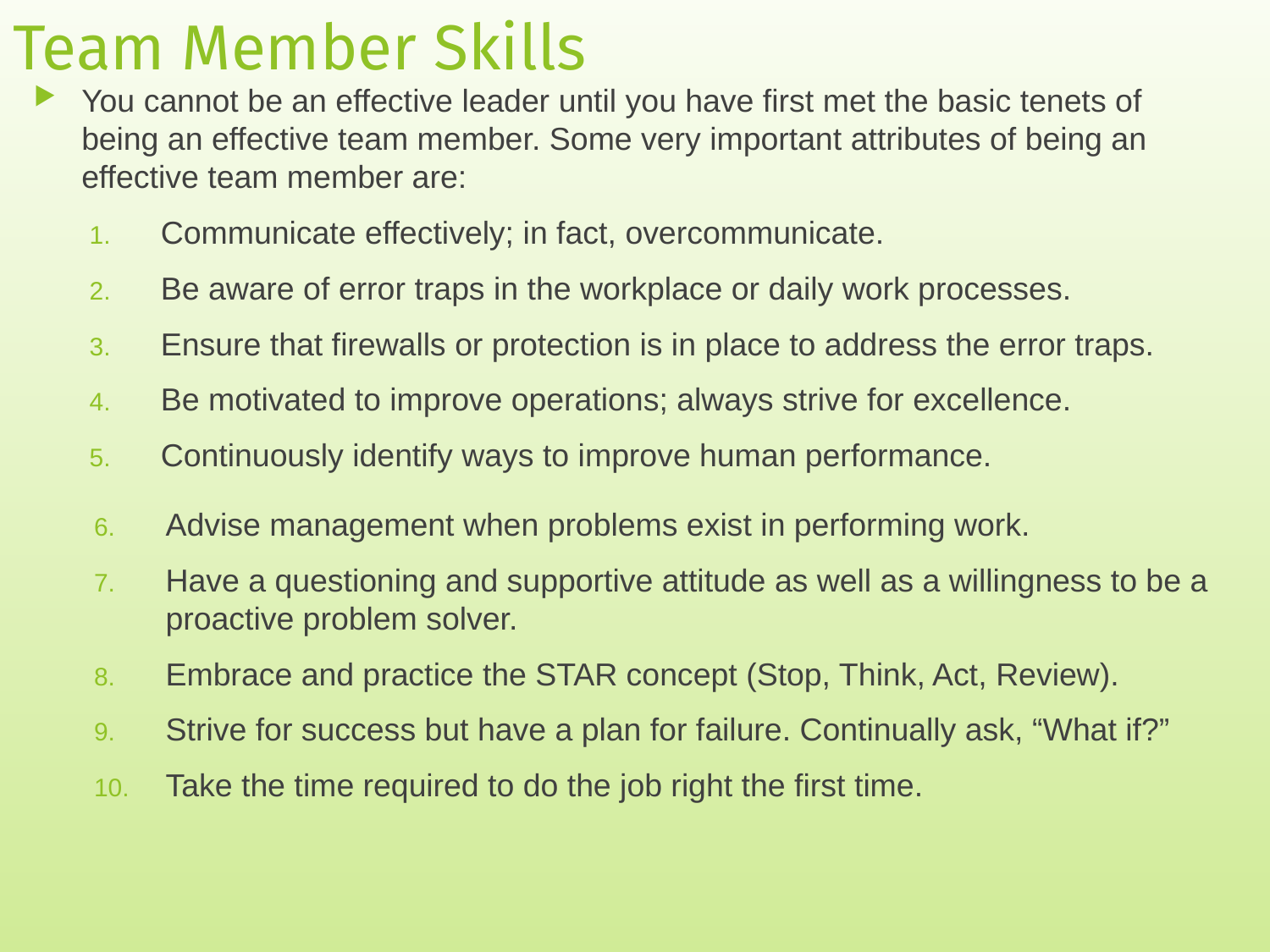

# Team Member Skills
You cannot be an effective leader until you have first met the basic tenets of being an effective team member. Some very important attributes of being an effective team member are:
Communicate effectively; in fact, overcommunicate.
Be aware of error traps in the workplace or daily work processes.
Ensure that firewalls or protection is in place to address the error traps.
Be motivated to improve operations; always strive for excellence.
Continuously identify ways to improve human performance.
Advise management when problems exist in performing work.
Have a questioning and supportive attitude as well as a willingness to be a proactive problem solver.
Embrace and practice the STAR concept (Stop, Think, Act, Review).
Strive for success but have a plan for failure. Continually ask, “What if?”
Take the time required to do the job right the first time.

4